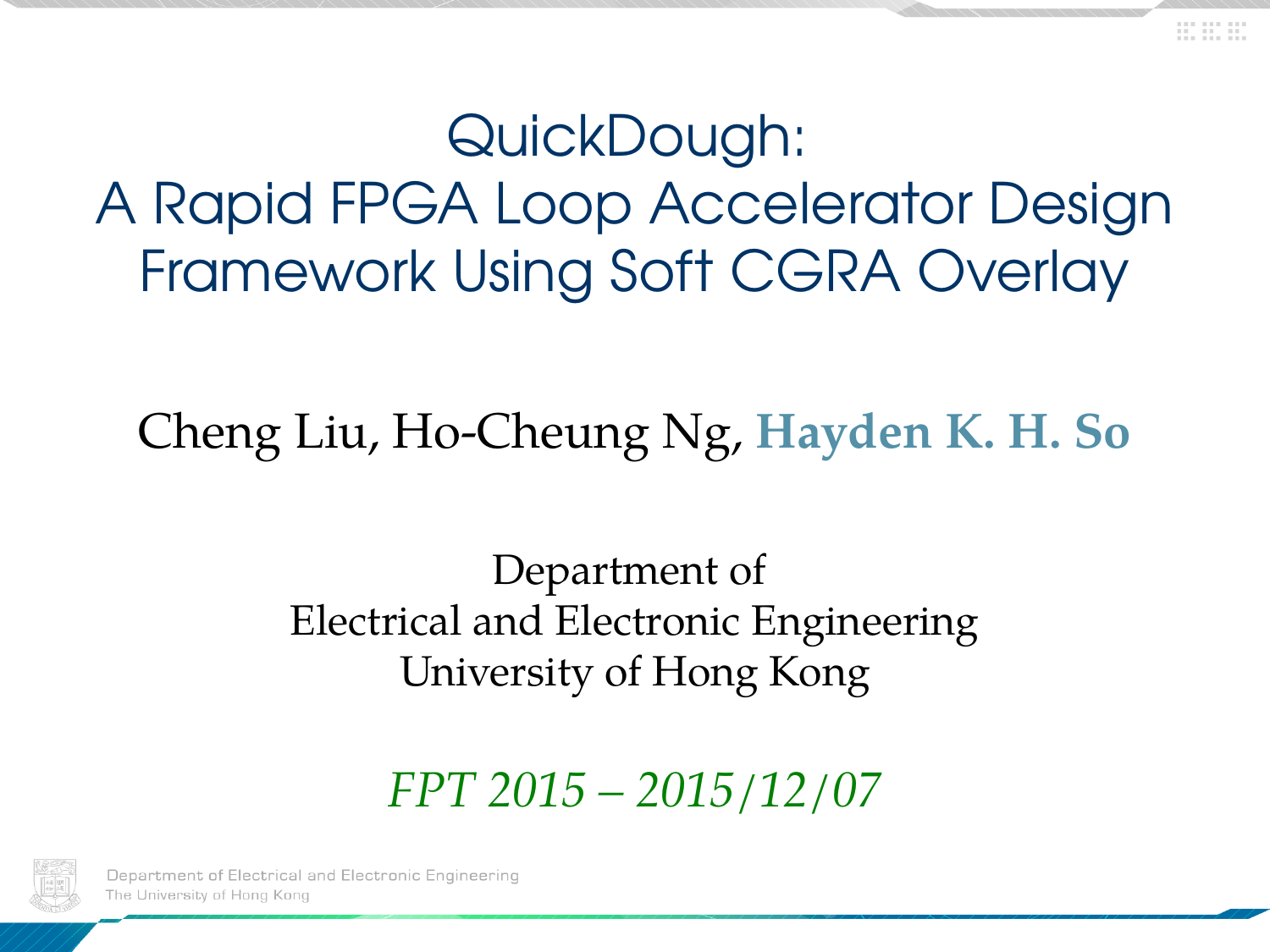

# QuickDough: A Rapid FPGA Loop Accelerator Design Framework Using Soft CGRA Overlay
Cheng Liu, Ho-Cheung Ng, Hayden K. H. So

Department of
Electrical and Electronic Engineering
University of Hong Kong
FPT 2015 – 2015/12/07